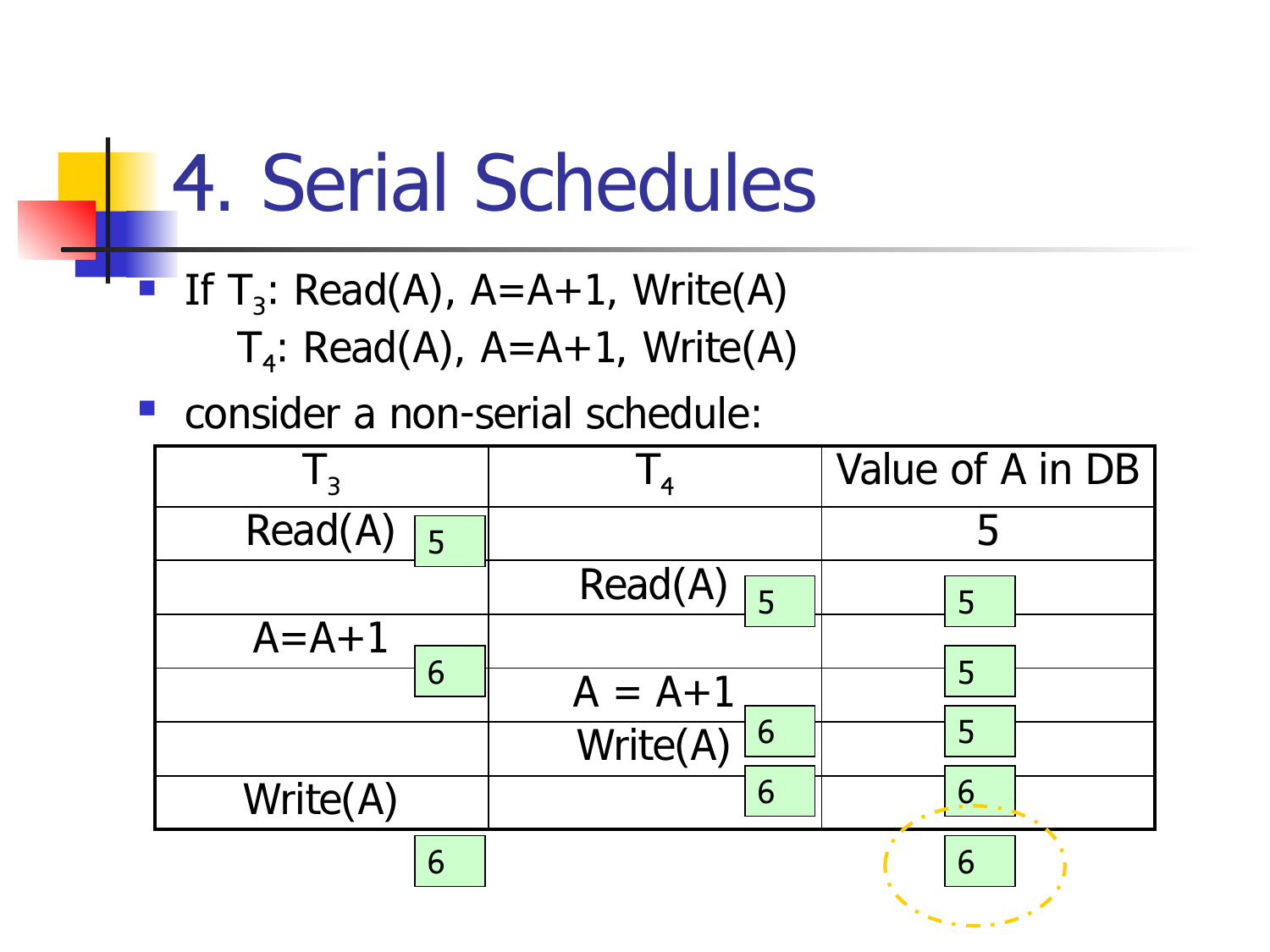

# 4. Serial Schedules
If T3: Read(A), A=A+1, Write(A)
    T4: Read(A), A=A+1, Write(A)
consider a non-serial schedule:

| T3 | T4 | Value of A in DB |
| --- | --- | --- |
| Read(A) |  | 5 |
|  | Read(A) |  |
| A=A+1 |  |  |
|  | A = A+1 |  |
|  | Write(A) |  |
| Write(A) |  |  |
5
5
5
6
5
6
5
6
6

6
6
16